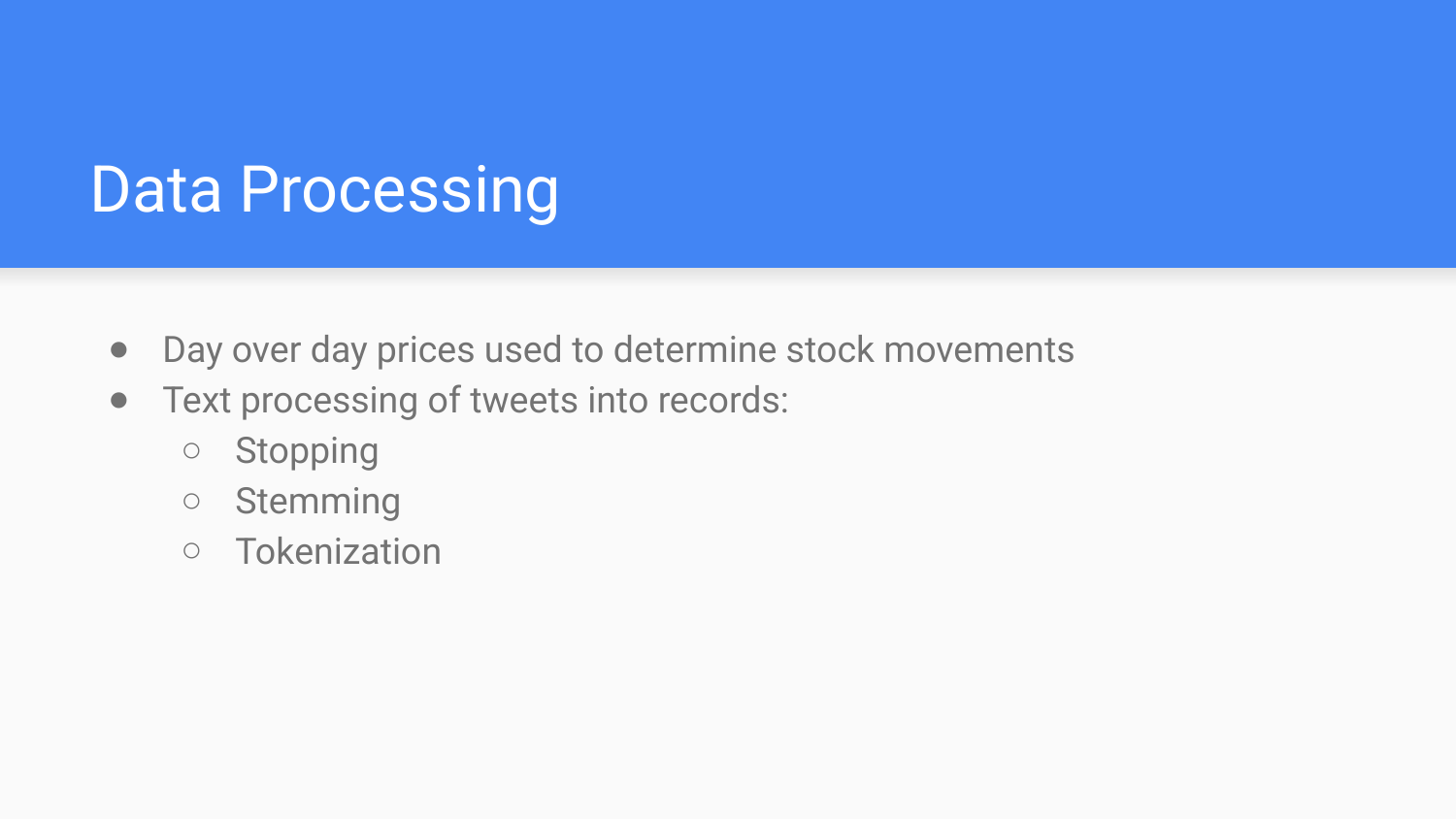

# Data Processing
Day over day prices used to determine stock movements
Text processing of tweets into records:
Stopping
Stemming
Tokenization